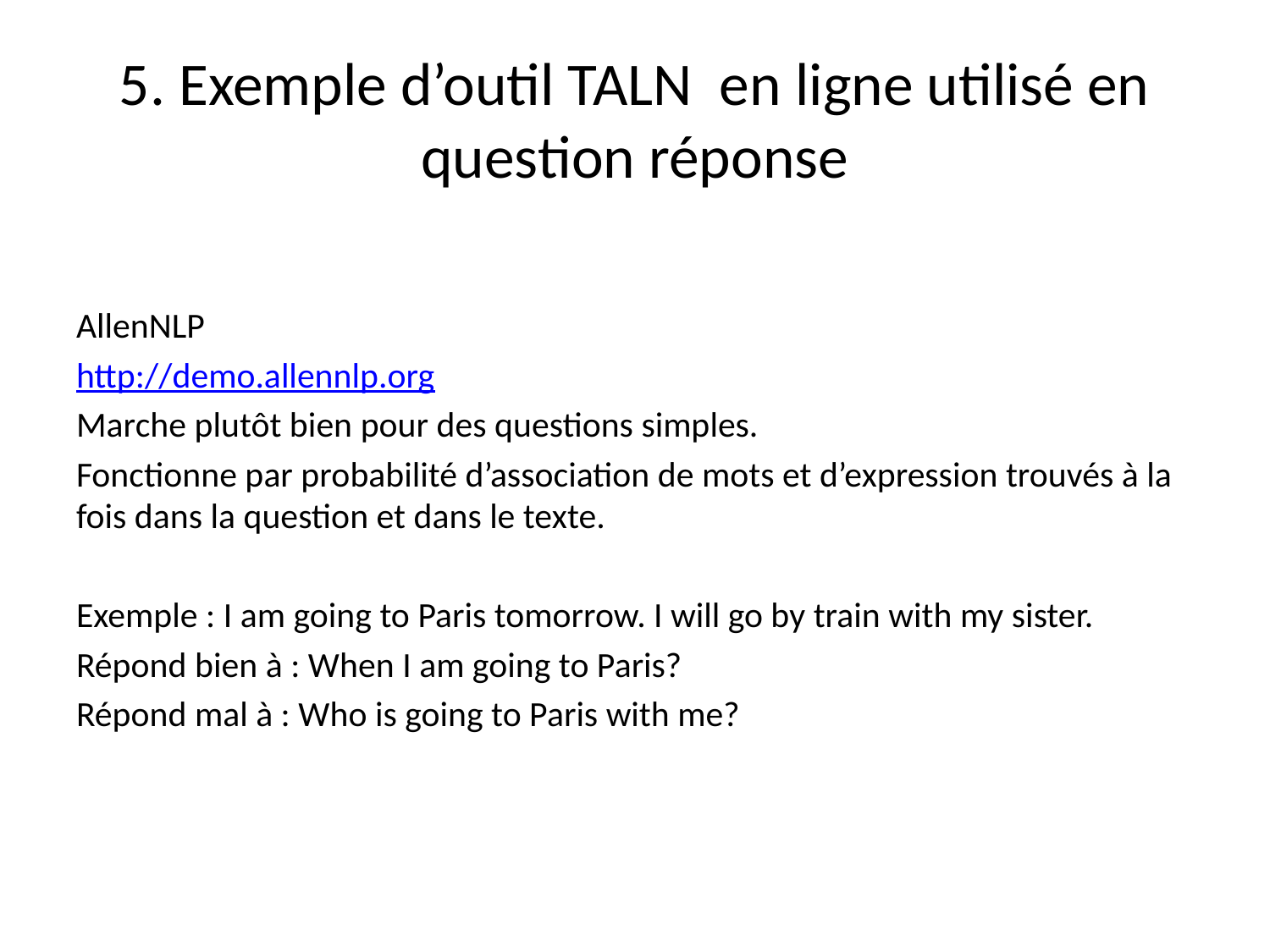

# 5. Exemple d’outil TALN  en ligne utilisé en question réponse

AllenNLP
http://demo.allennlp.org
Marche plutôt bien pour des questions simples.
Fonctionne par probabilité d’association de mots et d’expression trouvés à la fois dans la question et dans le texte.

Exemple : I am going to Paris tomorrow. I will go by train with my sister.
Répond bien à : When I am going to Paris?
Répond mal à : Who is going to Paris with me?